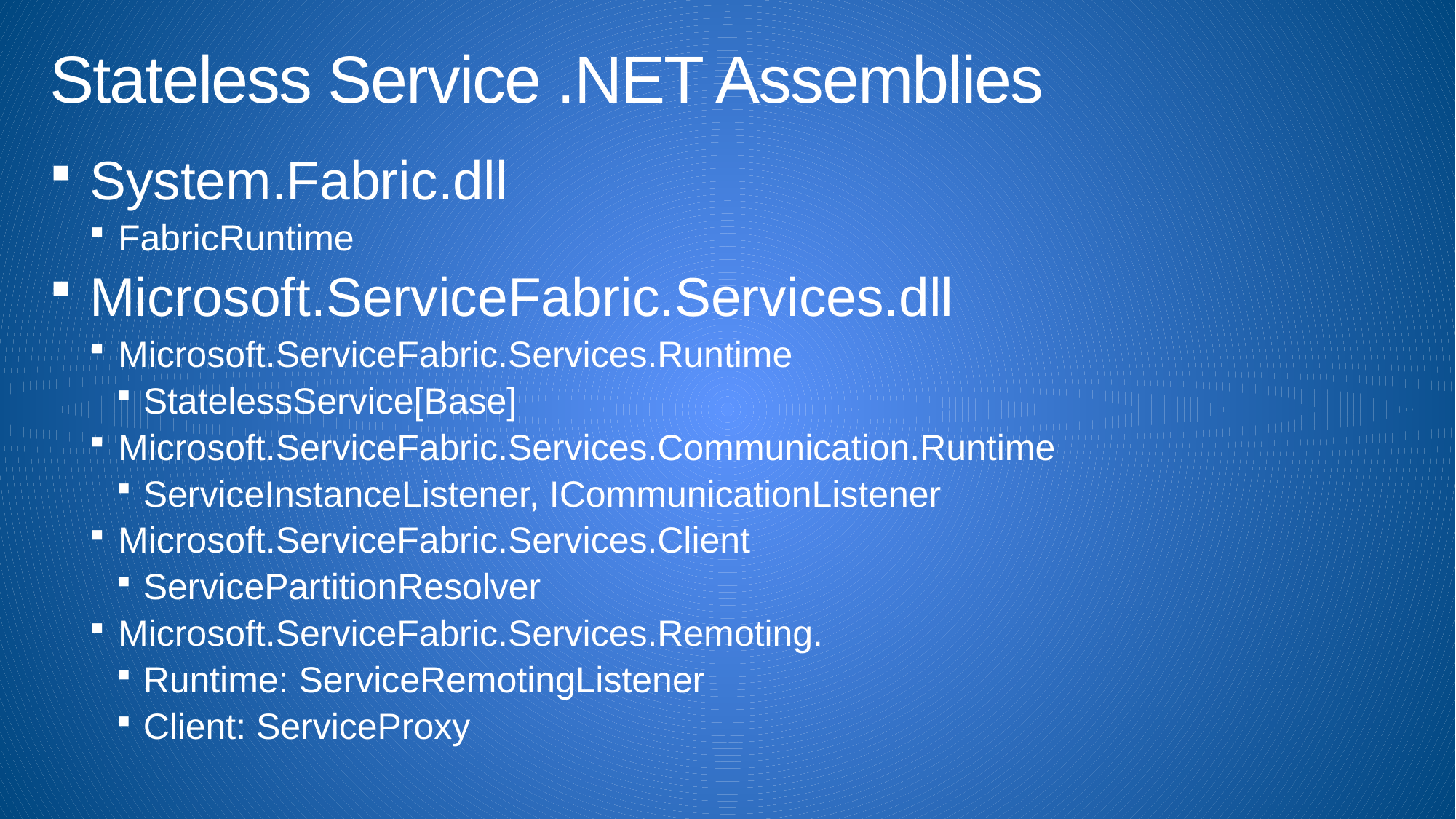

# Stateless Service .NET Assemblies
System.Fabric.dll
FabricRuntime
Microsoft.ServiceFabric.Services.dll
Microsoft.ServiceFabric.Services.Runtime
StatelessService[Base]
Microsoft.ServiceFabric.Services.Communication.Runtime
ServiceInstanceListener, ICommunicationListener
Microsoft.ServiceFabric.Services.Client
ServicePartitionResolver
Microsoft.ServiceFabric.Services.Remoting.
Runtime: ServiceRemotingListener
Client: ServiceProxy